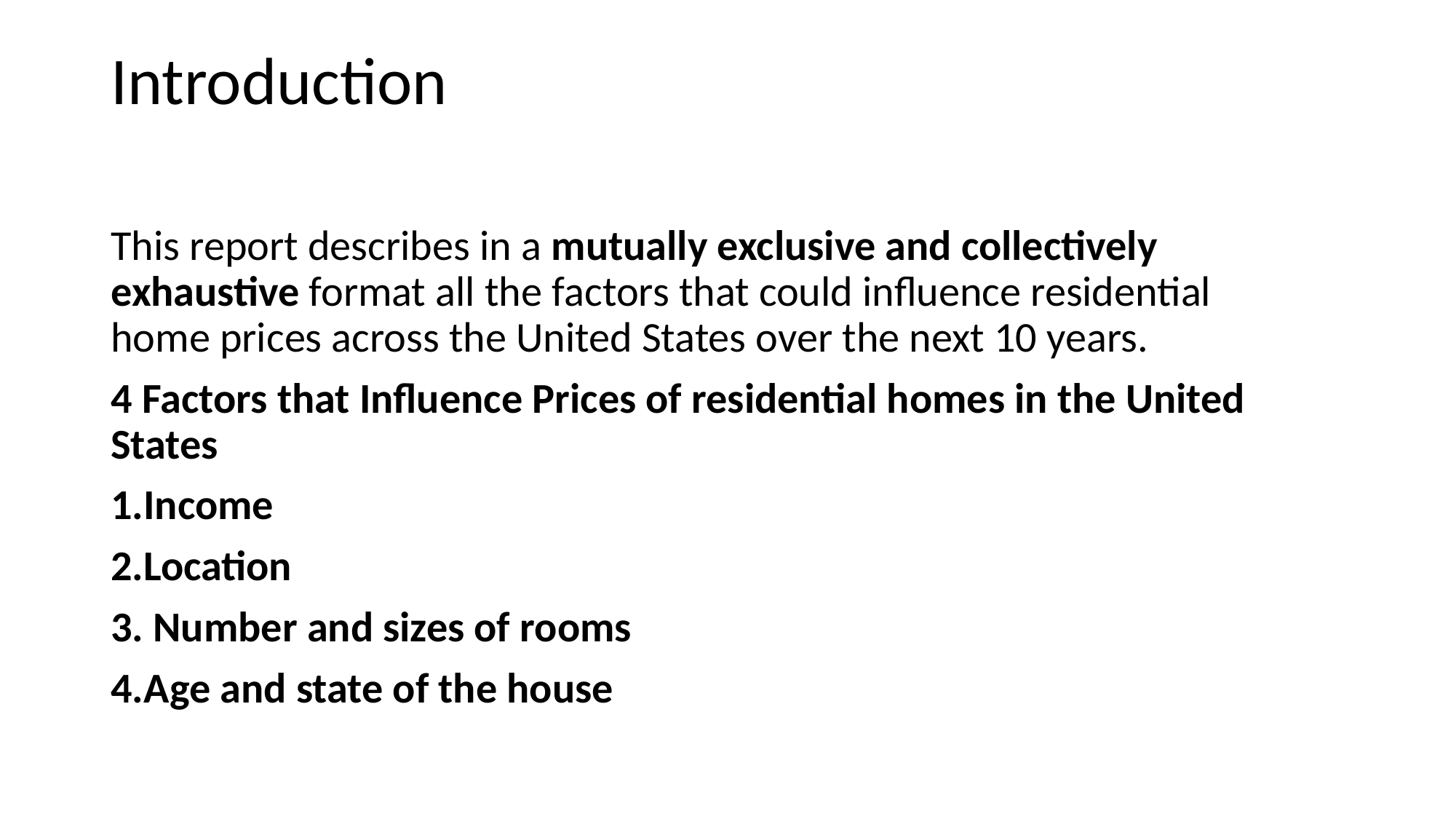

# Introduction
This report describes in a mutually exclusive and collectively exhaustive format all the factors that could influence residential home prices across the United States over the next 10 years.
4 Factors that Influence Prices of residential homes in the United States
1.Income
2.Location
3. Number and sizes of rooms
4.Age and state of the house